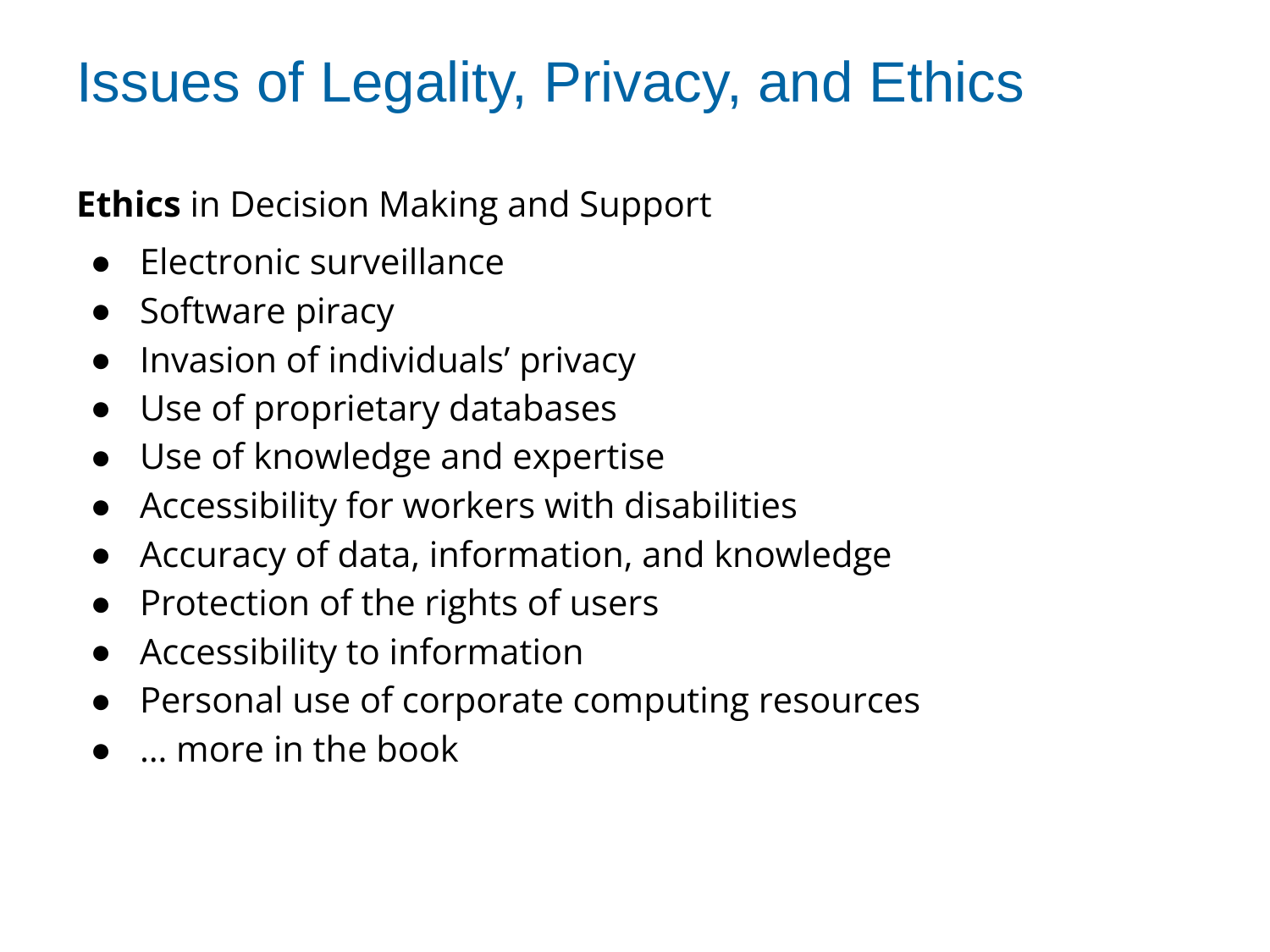

# Issues of Legality, Privacy, and Ethics
Ethics in Decision Making and Support
Electronic surveillance
Software piracy
Invasion of individuals’ privacy
Use of proprietary databases
Use of knowledge and expertise
Accessibility for workers with disabilities
Accuracy of data, information, and knowledge
Protection of the rights of users
Accessibility to information
Personal use of corporate computing resources
… more in the book